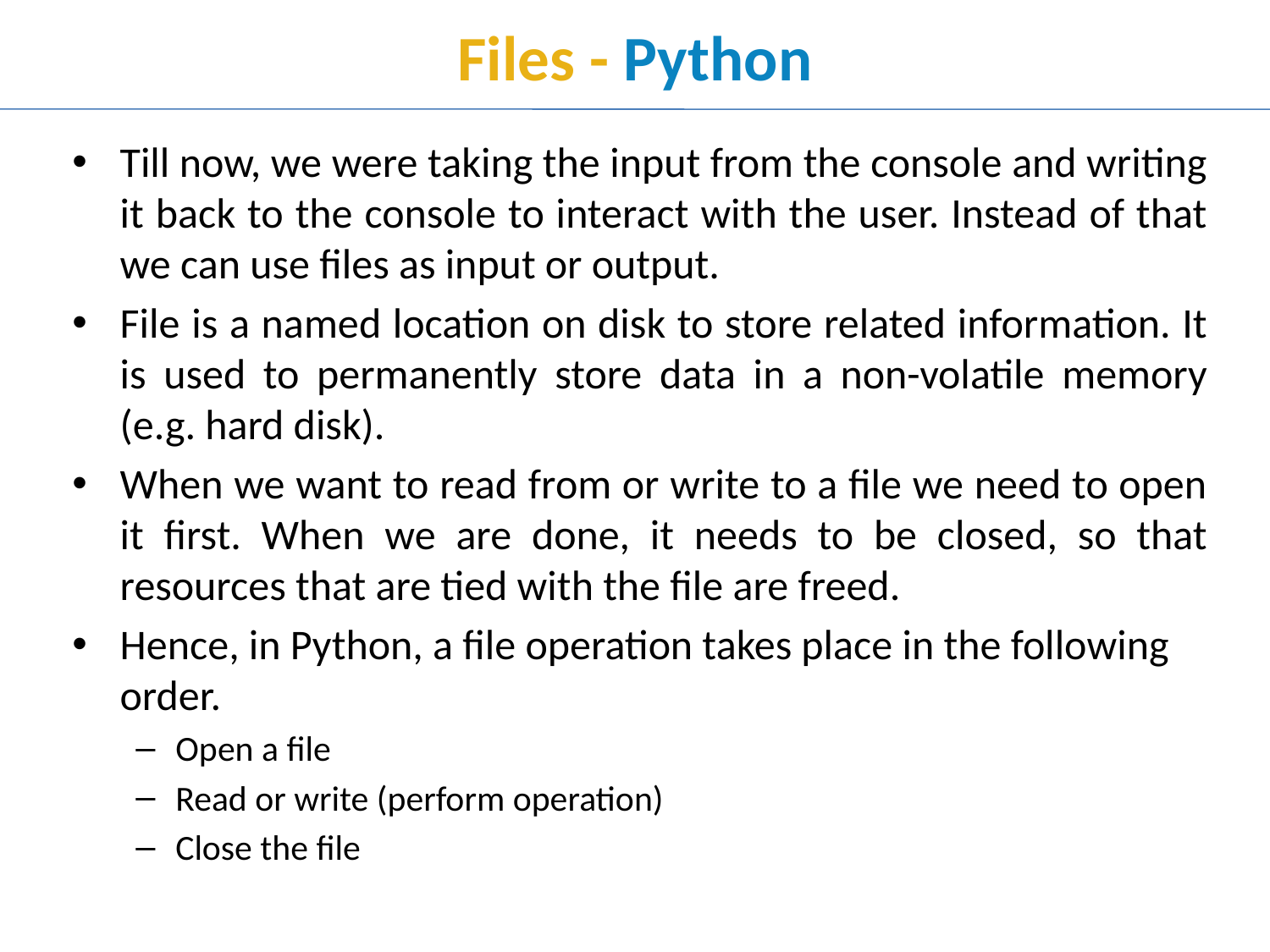

# Files - Python
Till now, we were taking the input from the console and writing it back to the console to interact with the user. Instead of that we can use files as input or output.
File is a named location on disk to store related information. It is used to permanently store data in a non-volatile memory (e.g. hard disk).
When we want to read from or write to a file we need to open it first. When we are done, it needs to be closed, so that resources that are tied with the file are freed.
Hence, in Python, a file operation takes place in the following order.
Open a file
Read or write (perform operation)
Close the file